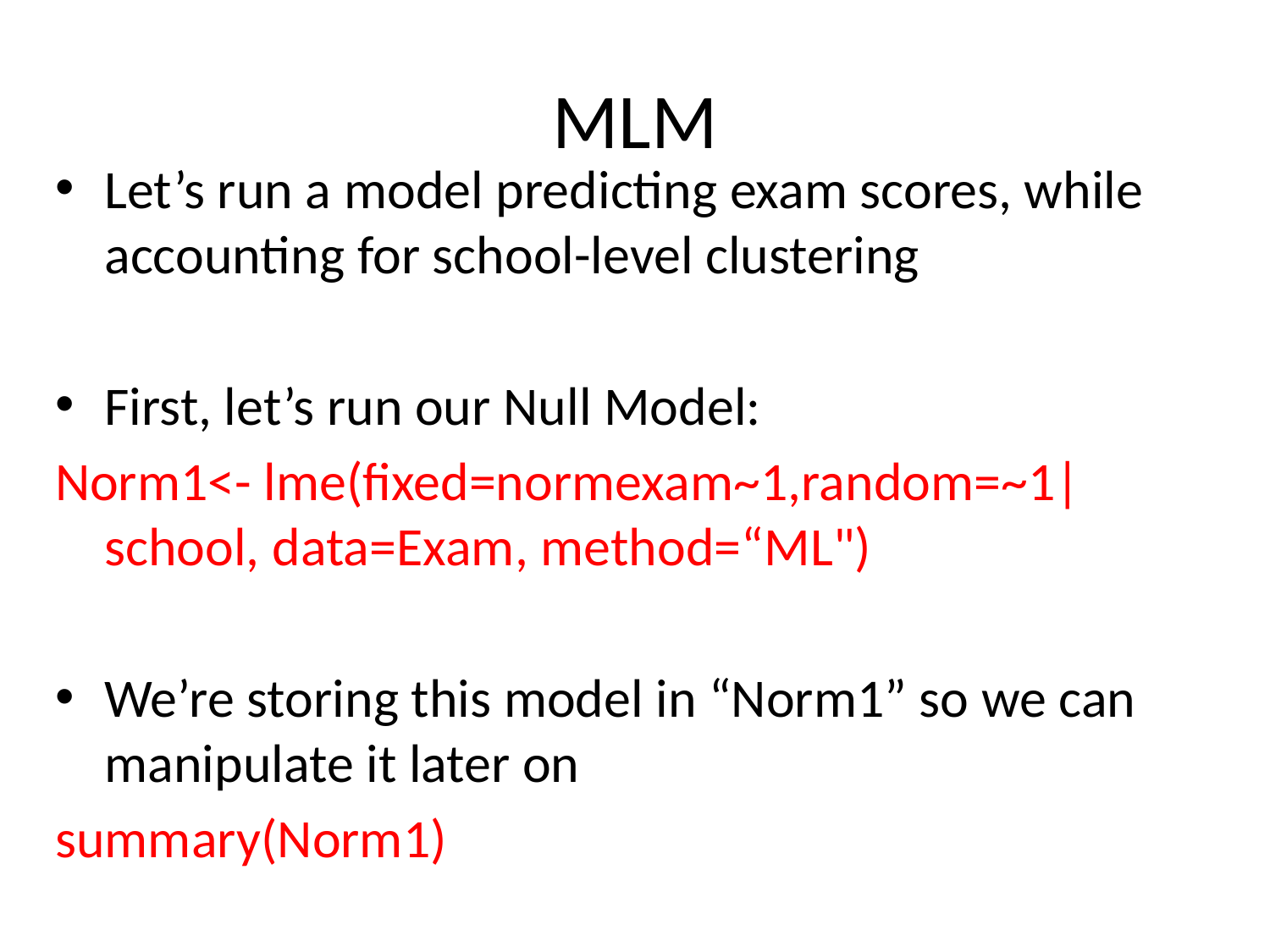

# MLM
Let’s run a model predicting exam scores, while accounting for school-level clustering

First, let’s run our Null Model:
Norm1<- lme(fixed=normexam~1,random=~1|school, data=Exam, method=“ML")

We’re storing this model in “Norm1” so we can manipulate it later on
summary(Norm1)